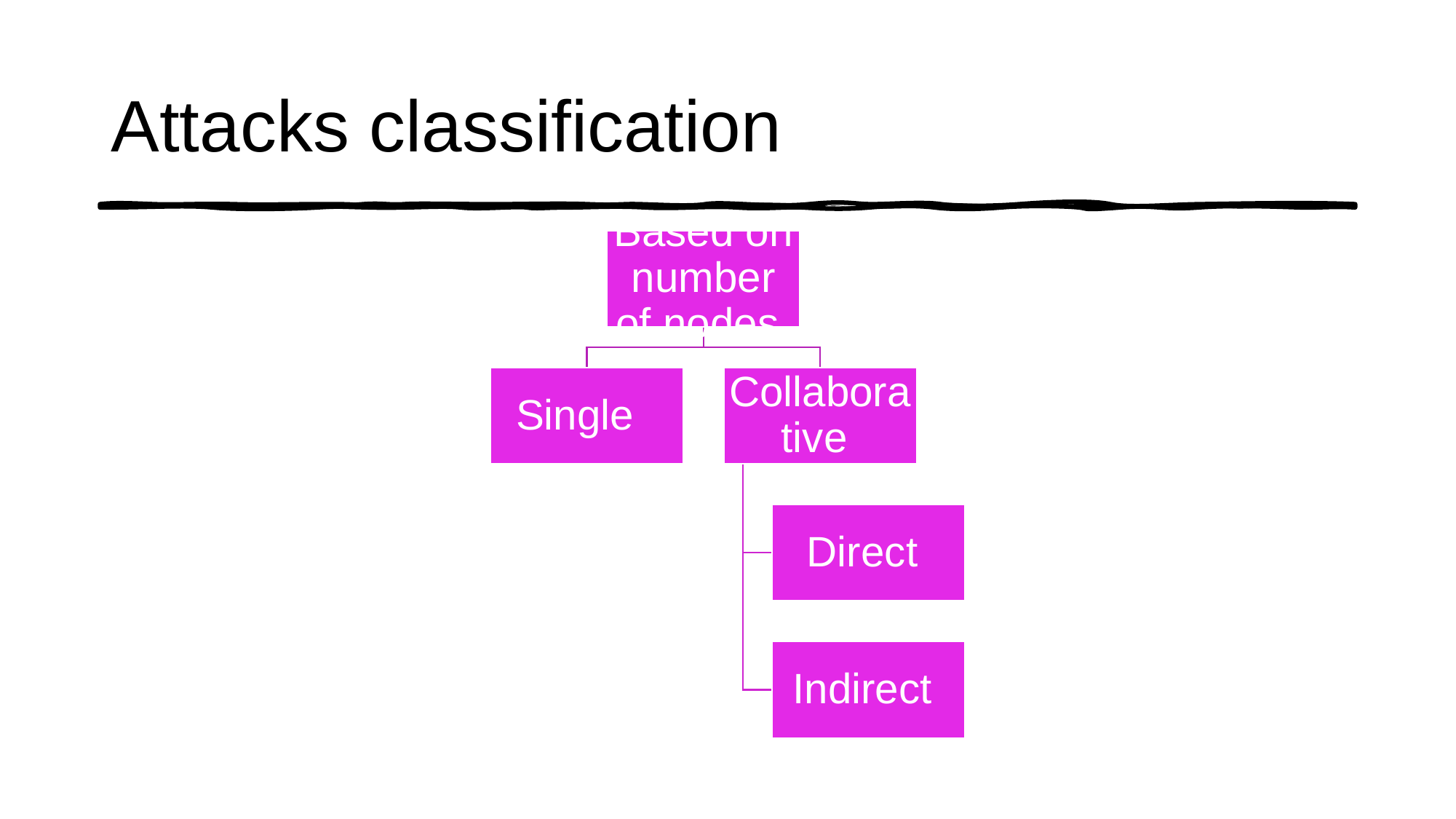

# Attacks classification
Based on number of nodes
Single
Collaborative
Direct
Indirect